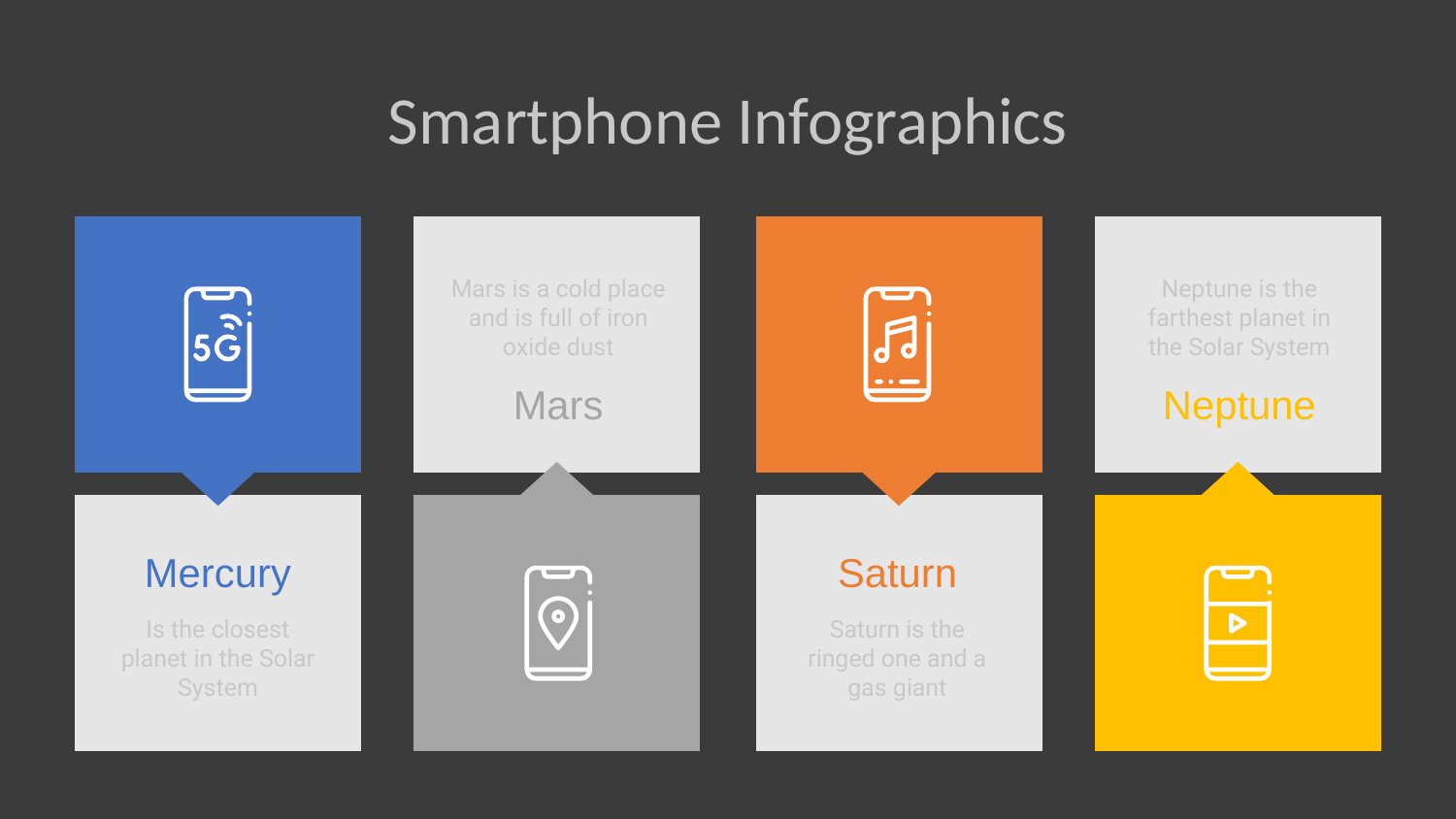

# Smartphone Infographics

Mercury
Is the closest planet in the Solar System

Mars is a cold place and is full of iron oxide dust
Mars

Saturn
Saturn is the ringed one and a gas giant

Neptune is the farthest planet in the Solar System
Neptune